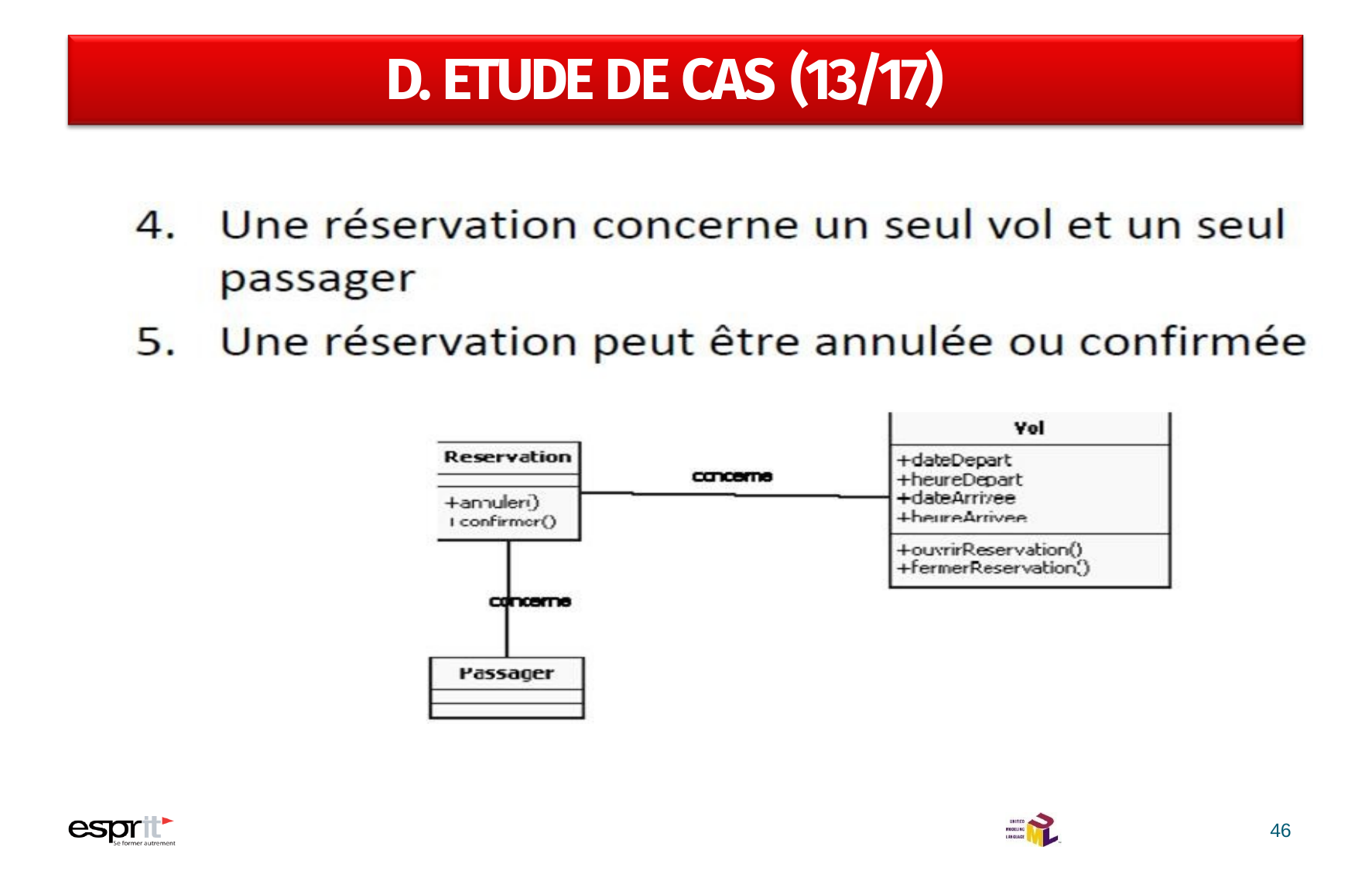

# D. ETUDE DE CAS (13/17)

46